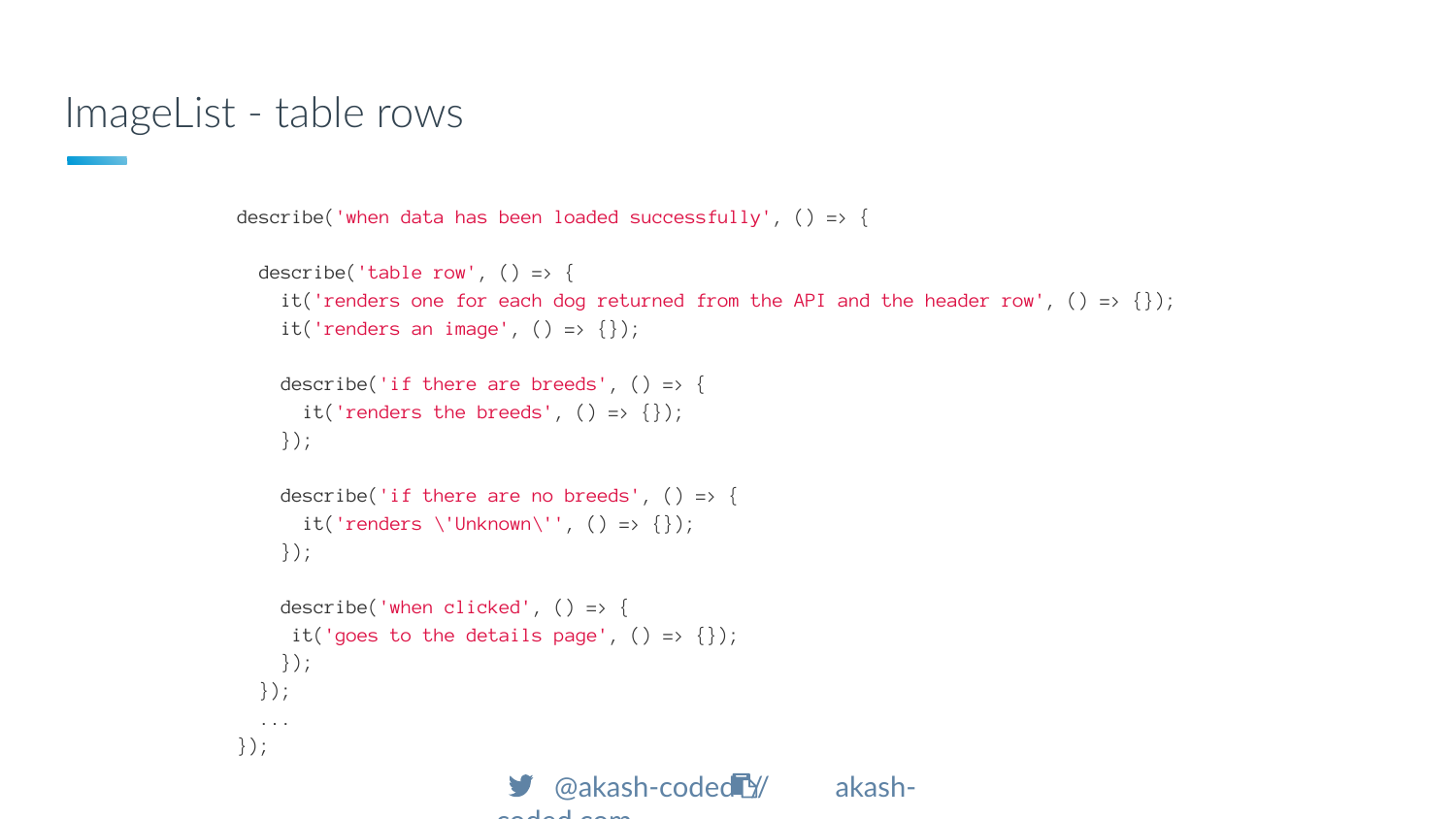

# ImageList - table rows
describe('when data has been loaded successfully', () => {
  describe('table row', () => {
    it('renders one for each dog returned from the API and the header row', () => {});
    it('renders an image', () => {});
    describe('if there are breeds', () => {
      it('renders the breeds', () => {});
    });
    describe('if there are no breeds', () => {
      it('renders \'Unknown\'', () => {});
    });
    describe('when clicked', () => {
     it('goes to the details page', () => {});
    });
  });
  ...
});
        @akash-coded  //         akash-coded.com